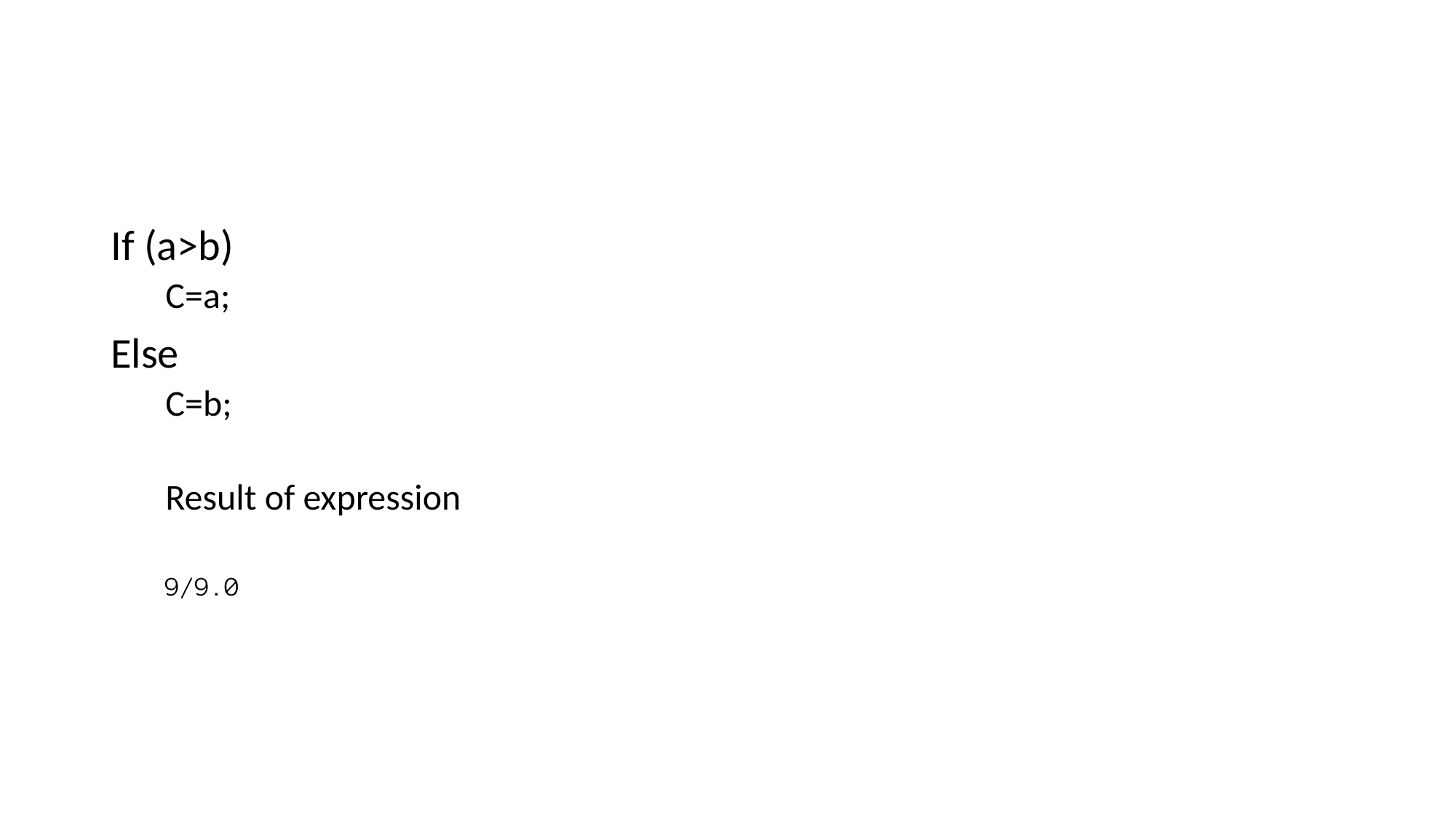

#
If (a>b)
C=a;
Else
C=b;

Result of expression

9/9.0